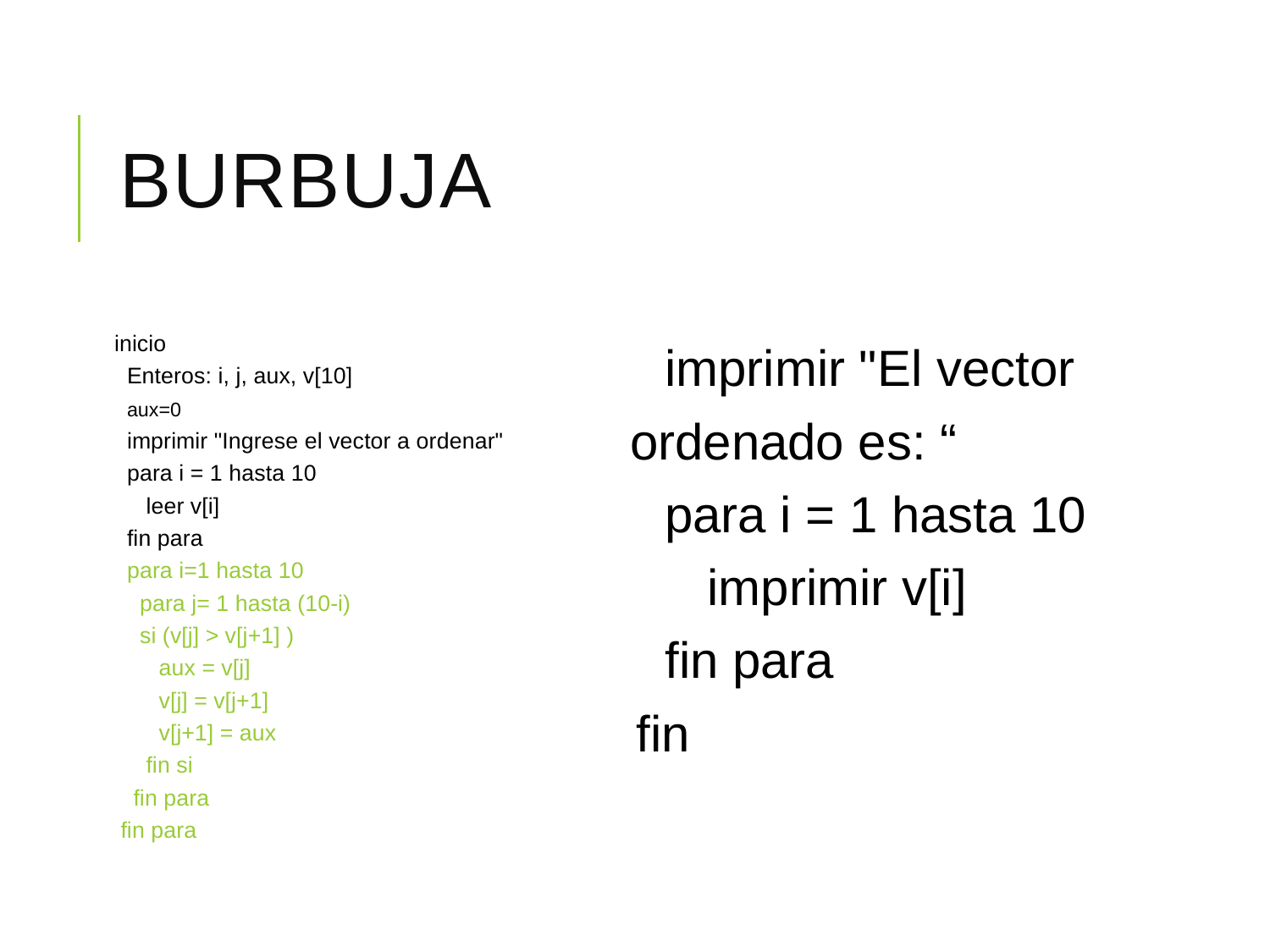

# Burbuja
inicio
  Enteros: i, j, aux, v[10]
  aux=0
  imprimir "Ingrese el vector a ordenar"
  para i = 1 hasta 10
     leer v[i]
  fin para
  para i=1 hasta 10
    para j= 1 hasta (10-i)
    si (v[j] > v[j+1] )
       aux = v[j]
       v[j] = v[j+1]
       v[j+1] = aux
     fin si
   fin para
 fin para

  imprimir "El vector ordenado es: “
  para i = 1 hasta 10
     imprimir v[i]
  fin para
fin